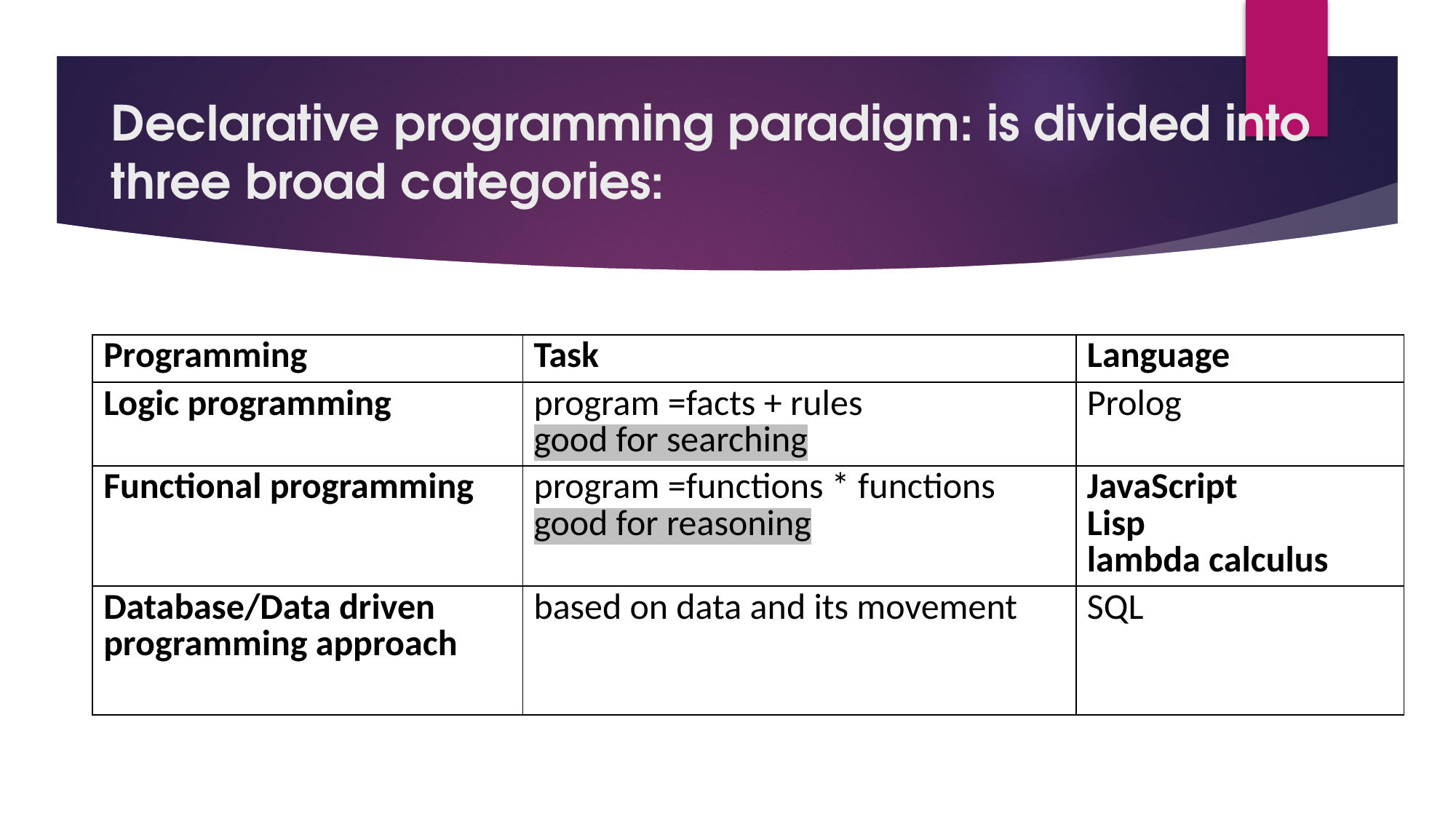

# Declarative programming paradigm: is divided into three broad categories:

| Programming | Task | Language |
| --- | --- | --- |
| Logic programming | program =facts + rules good for searching | Prolog |
| Functional programming | program =functions \* functions good for reasoning | JavaScript Lisp lambda calculus |
| Database/Data driven programming approach | based on data and its movement | SQL |